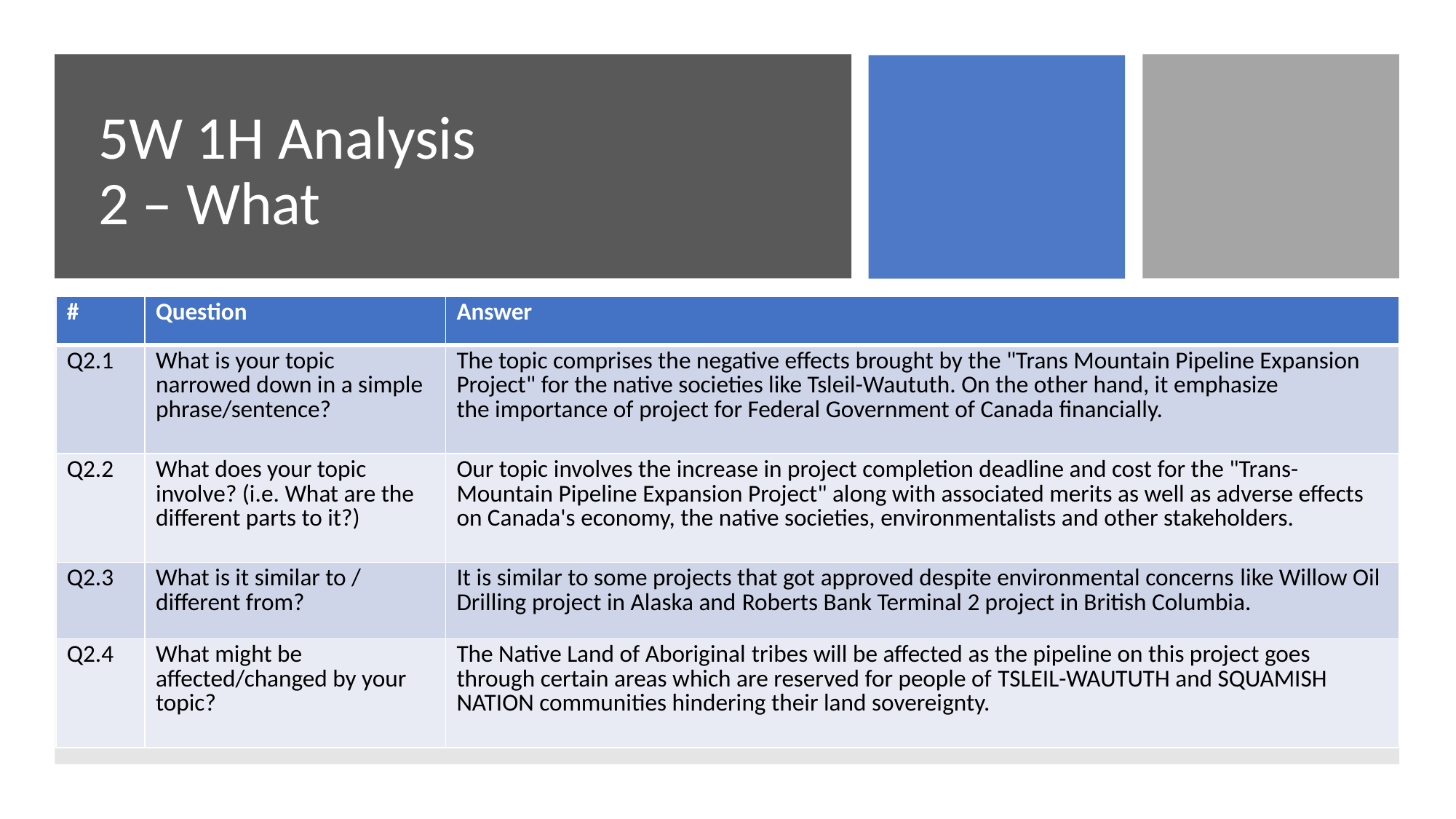

# 5W 1H Analysis 2 – What

| # | Question | Answer |
| --- | --- | --- |
| Q2.1 | What is your topic narrowed down in a simple phrase/sentence? | The topic comprises the negative effects brought by the "Trans Mountain Pipeline Expansion Project" for the native societies like Tsleil-Waututh. On the other hand, it emphasize the importance of project for Federal Government of Canada financially. |
| Q2.2 | What does your topic involve? (i.e. What are the different parts to it?) | Our topic involves the increase in project completion deadline and cost for the "Trans-Mountain Pipeline Expansion Project" along with associated merits as well as adverse effects on Canada's economy, the native societies, environmentalists and other stakeholders. |
| Q2.3 | What is it similar to / different from? | It is similar to some projects that got approved despite environmental concerns like Willow Oil Drilling project in Alaska and Roberts Bank Terminal 2 project in British Columbia. |
| Q2.4 | What might be affected/changed by your topic? | The Native Land of Aboriginal tribes will be affected as the pipeline on this project goes through certain areas which are reserved for people of TSLEIL-WAUTUTH and SQUAMISH NATION communities hindering their land sovereignty. |